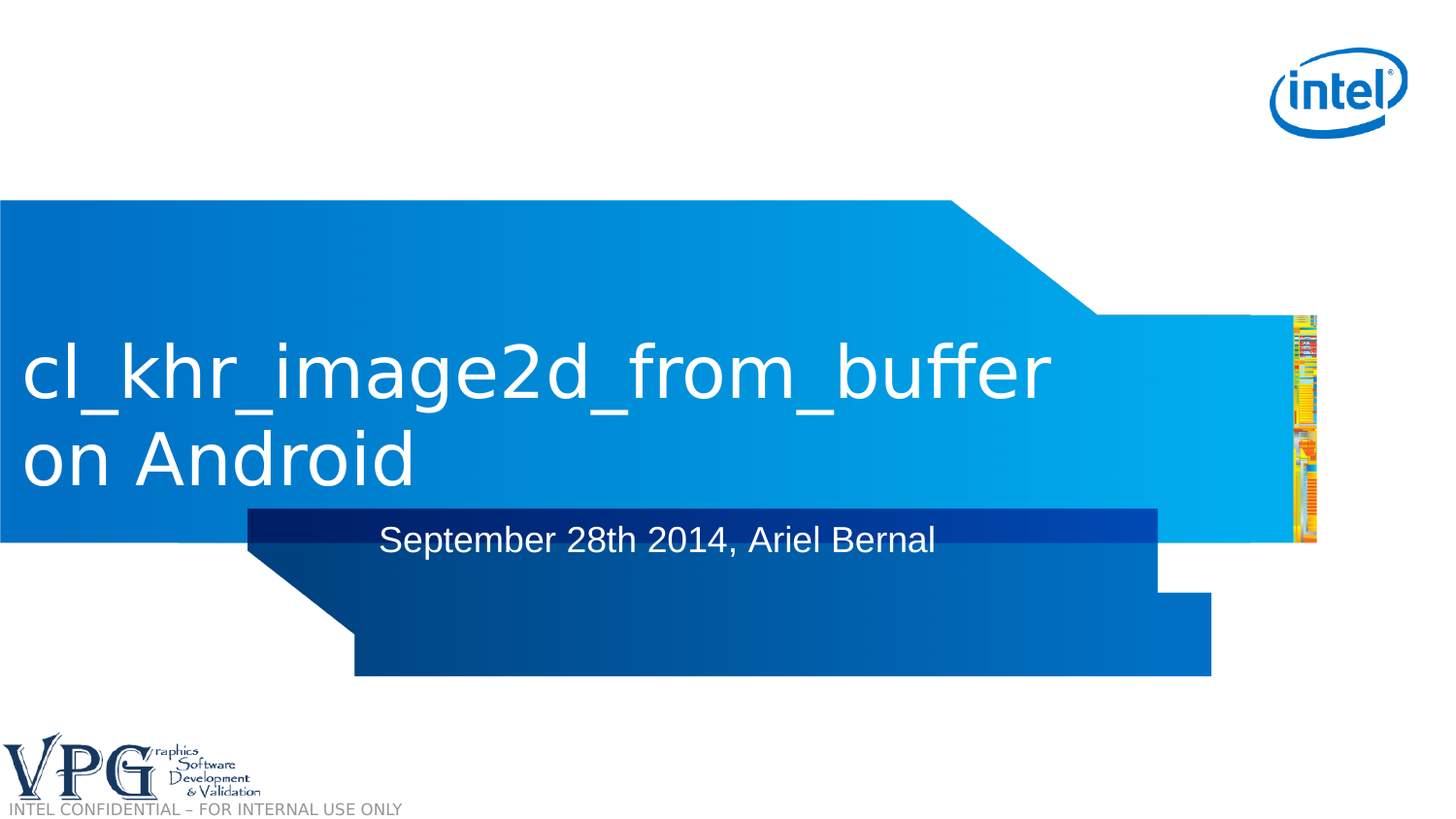

# cl_khr_image2d_from_buffer on Android
September 28th 2014, Ariel Bernal